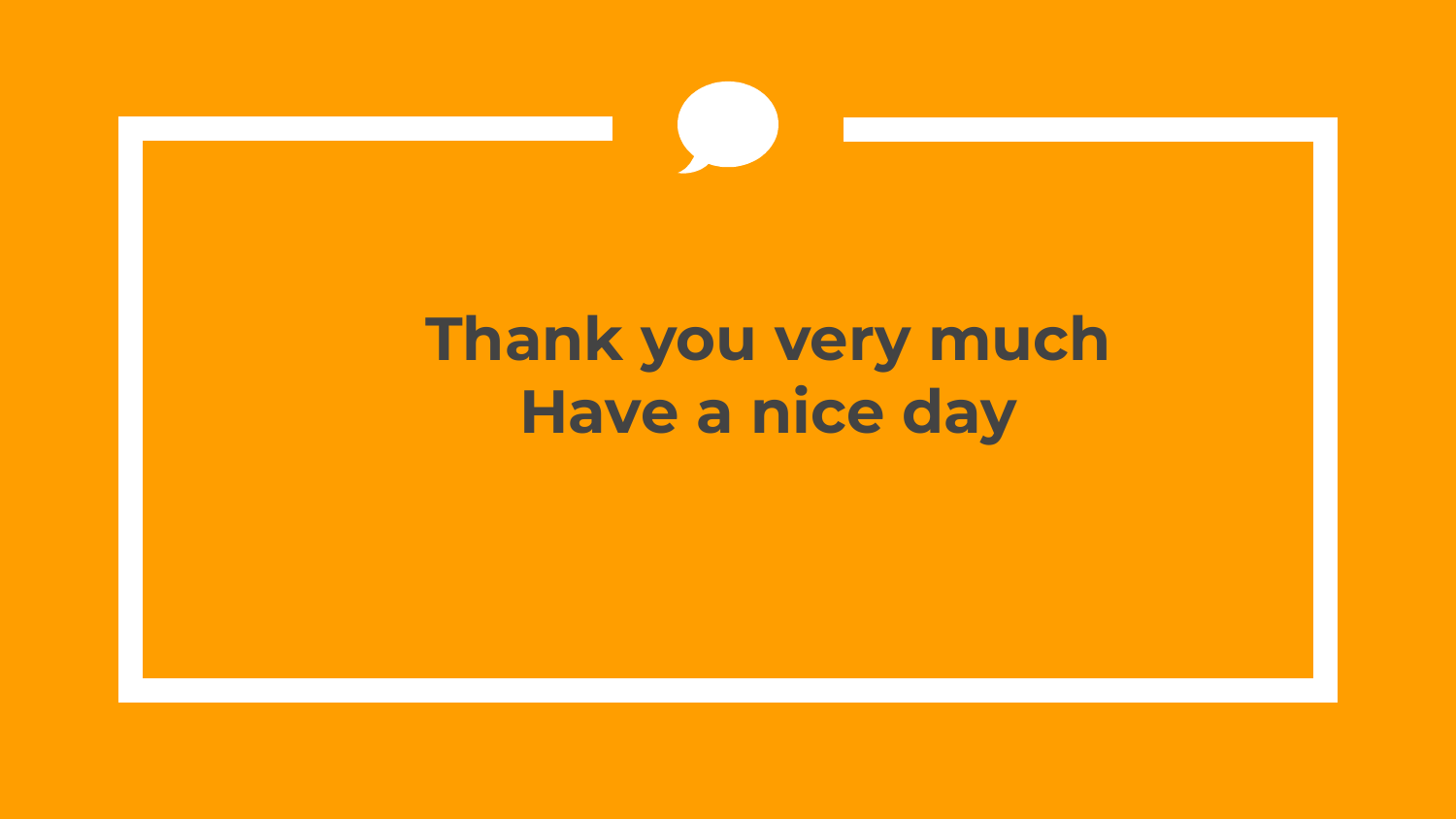

# Thank you very much Have a nice day